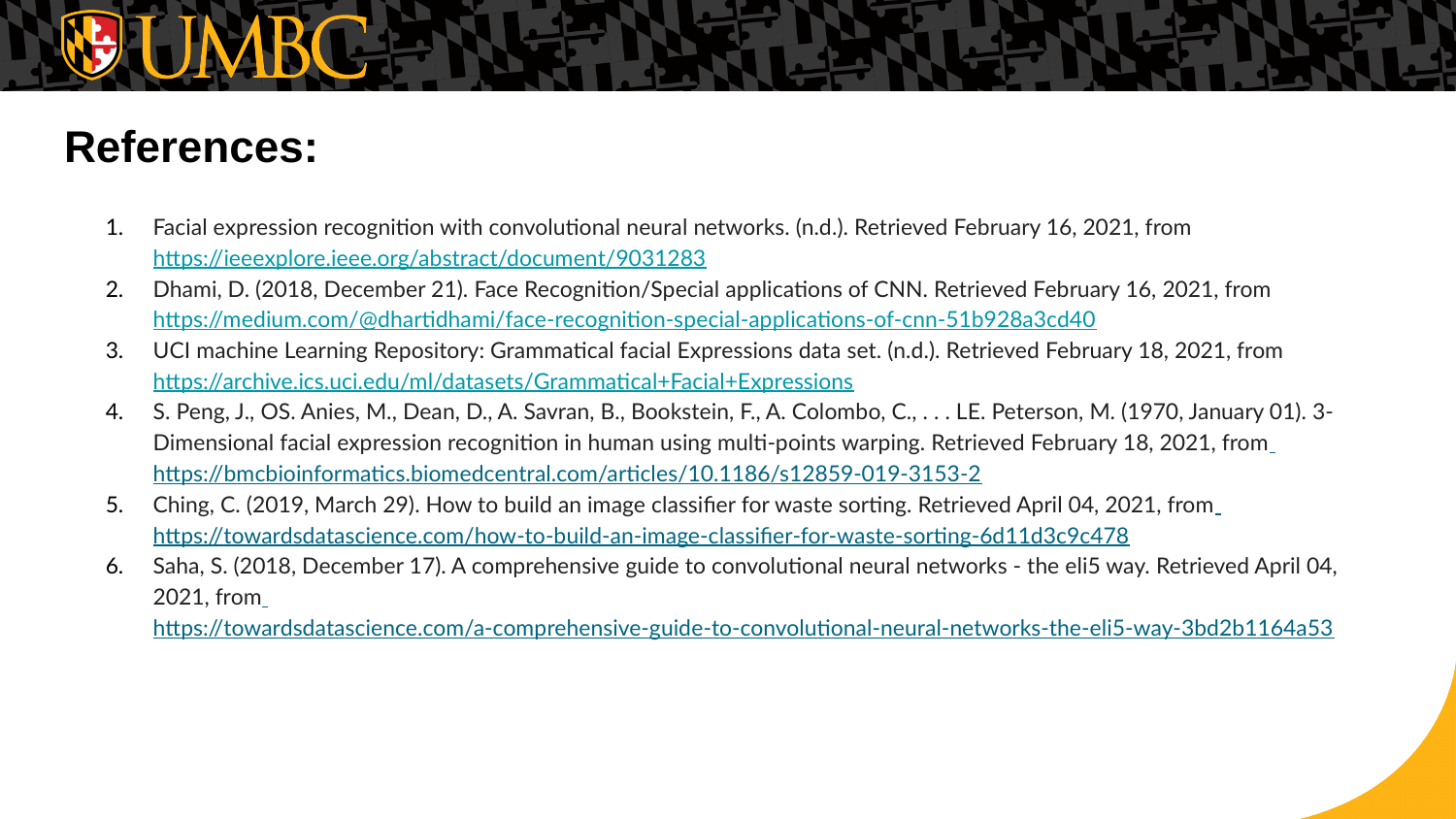

# References:
Facial expression recognition with convolutional neural networks. (n.d.). Retrieved February 16, 2021, from https://ieeexplore.ieee.org/abstract/document/9031283
Dhami, D. (2018, December 21). Face Recognition/Special applications of CNN. Retrieved February 16, 2021, from https://medium.com/@dhartidhami/face-recognition-special-applications-of-cnn-51b928a3cd40
UCI machine Learning Repository: Grammatical facial Expressions data set. (n.d.). Retrieved February 18, 2021, from https://archive.ics.uci.edu/ml/datasets/Grammatical+Facial+Expressions
S. Peng, J., OS. Anies, M., Dean, D., A. Savran, B., Bookstein, F., A. Colombo, C., . . . LE. Peterson, M. (1970, January 01). 3-Dimensional facial expression recognition in human using multi-points warping. Retrieved February 18, 2021, from https://bmcbioinformatics.biomedcentral.com/articles/10.1186/s12859-019-3153-2
Ching, C. (2019, March 29). How to build an image classifier for waste sorting. Retrieved April 04, 2021, from https://towardsdatascience.com/how-to-build-an-image-classifier-for-waste-sorting-6d11d3c9c478
Saha, S. (2018, December 17). A comprehensive guide to convolutional neural networks - the eli5 way. Retrieved April 04, 2021, from https://towardsdatascience.com/a-comprehensive-guide-to-convolutional-neural-networks-the-eli5-way-3bd2b1164a53